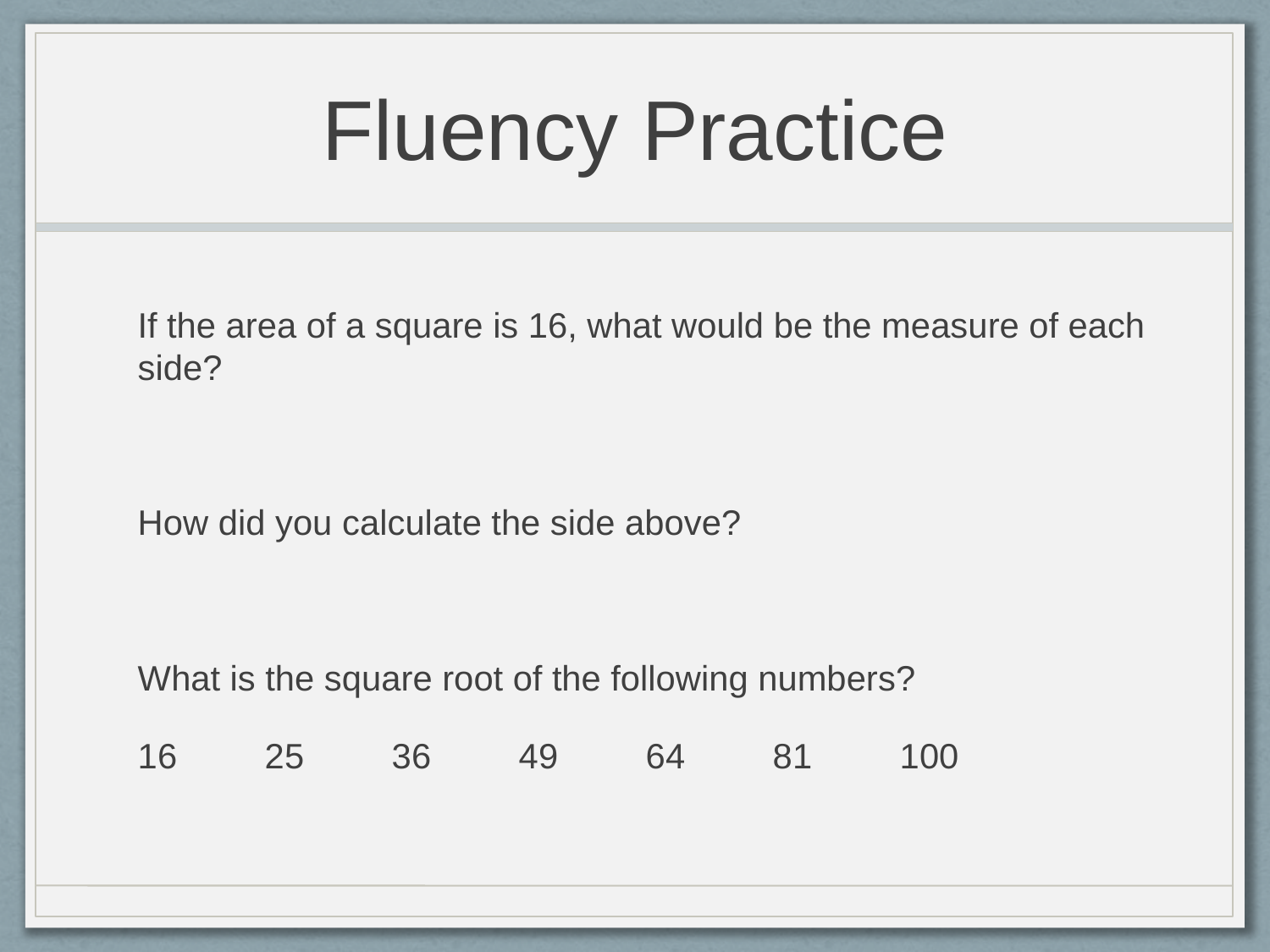

# Fluency Practice
If the area of a square is 16, what would be the measure of each side?

How did you calculate the side above?

What is the square root of the following numbers?
16	25	36	49	64	81	100